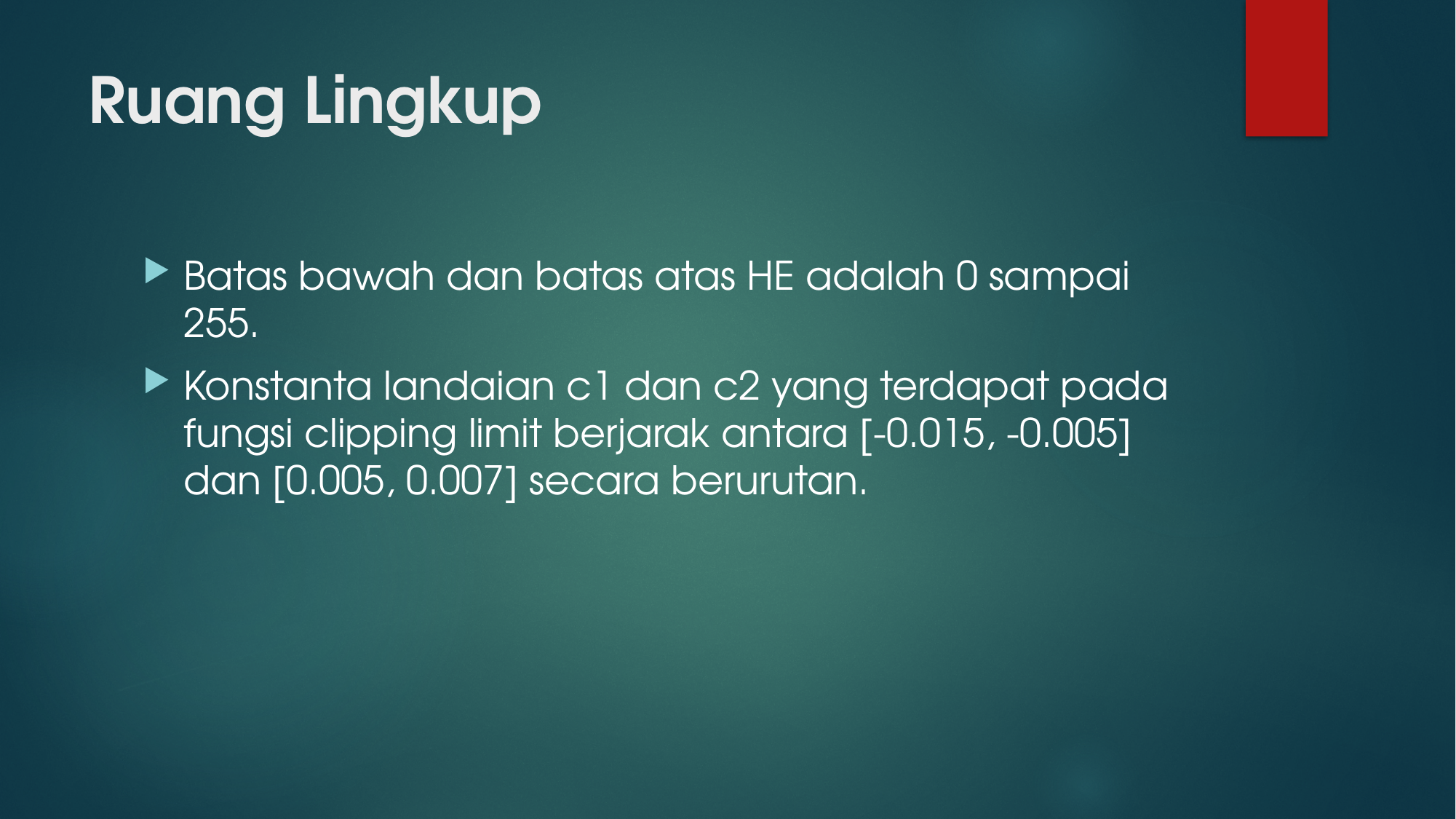

# Ruang Lingkup
Batas bawah dan batas atas HE adalah 0 sampai 255.
Konstanta landaian c1 dan c2 yang terdapat pada fungsi clipping limit berjarak antara [-0.015, -0.005] dan [0.005, 0.007] secara berurutan.